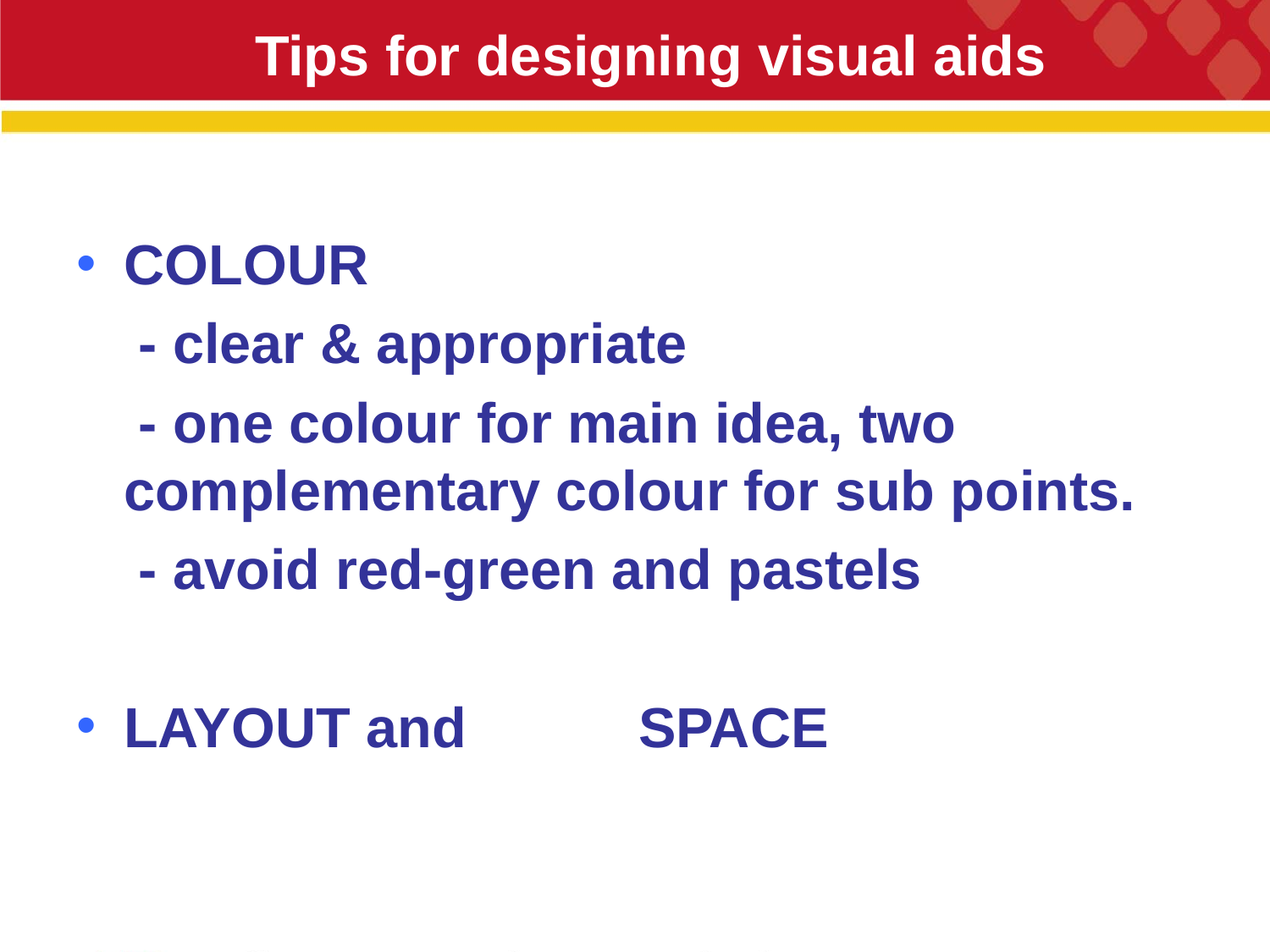

# Tips for designing visual aids
COLOUR
    - clear & appropriate
    - one colour for main idea, two complementary colour for sub points.
    - avoid red-green and pastels

LAYOUT and           SPACE